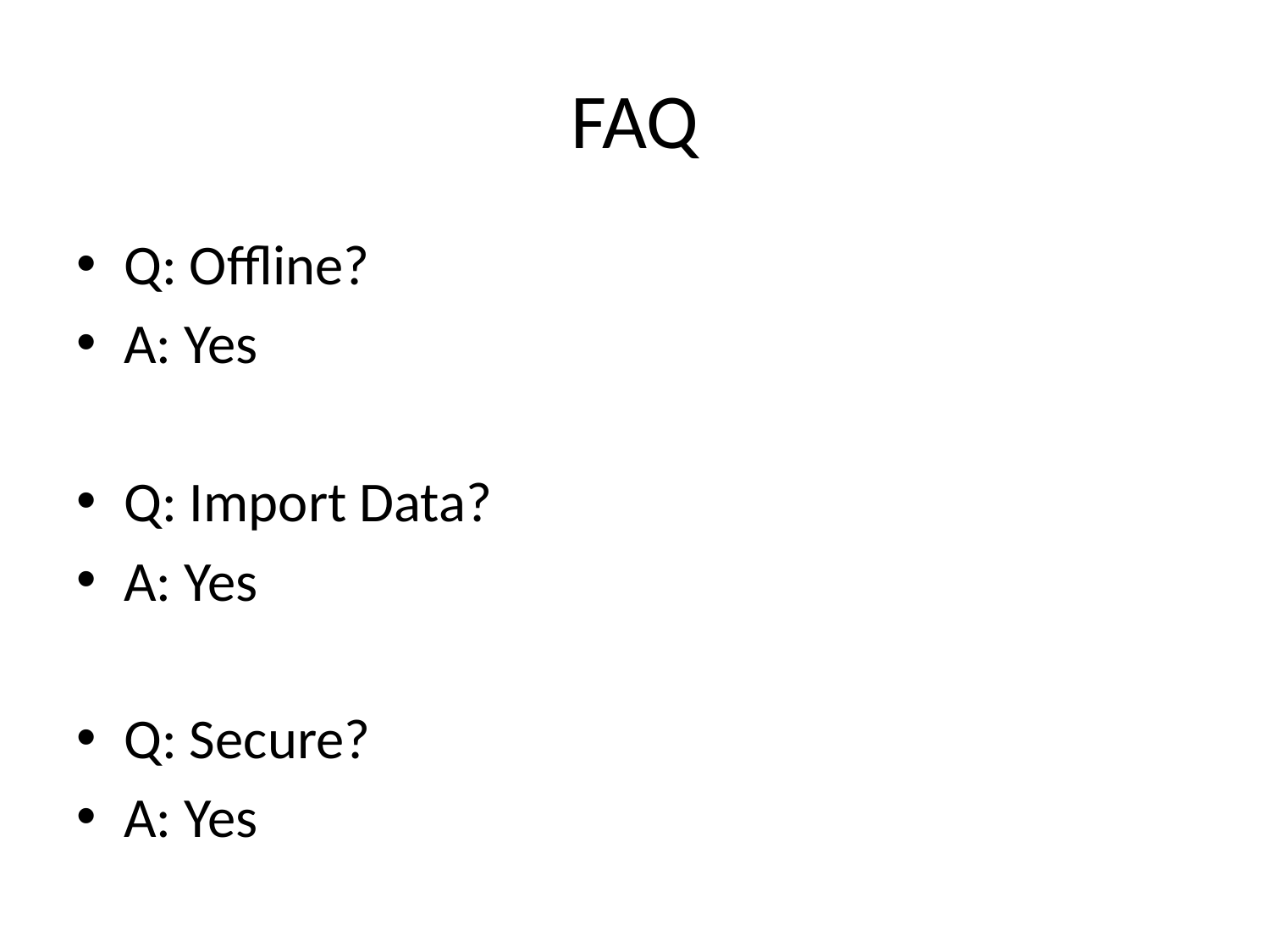

# FAQ
Q: Offline?
A: Yes

Q: Import Data?
A: Yes

Q: Secure?
A: Yes

Q: Custom Reports?
A: Yes

Q: Trial?
A: Yes